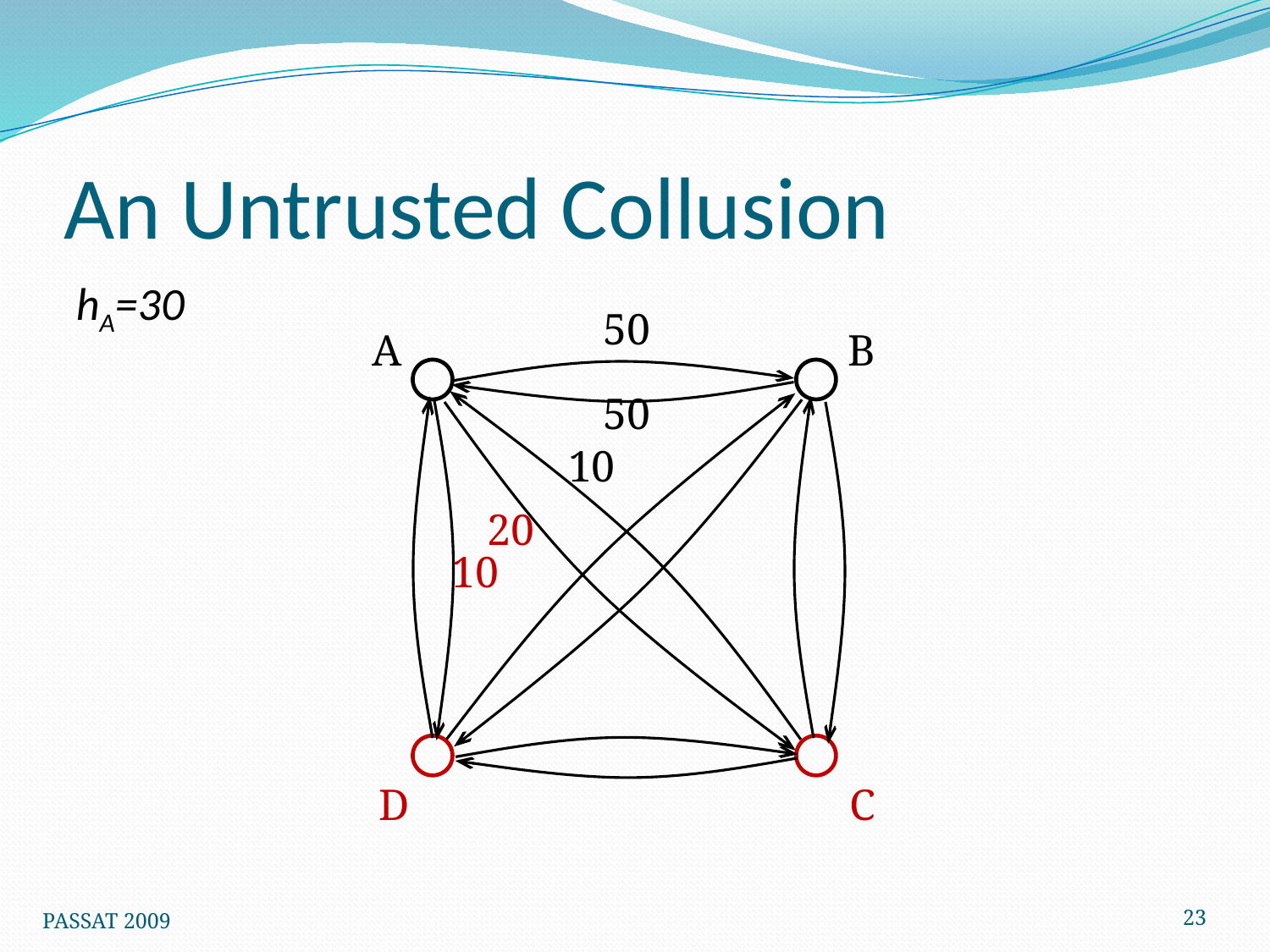

# An Untrusted Collusion
hA=30
50
A
B

50

10
20
10

D
C
23
PASSAT 2009